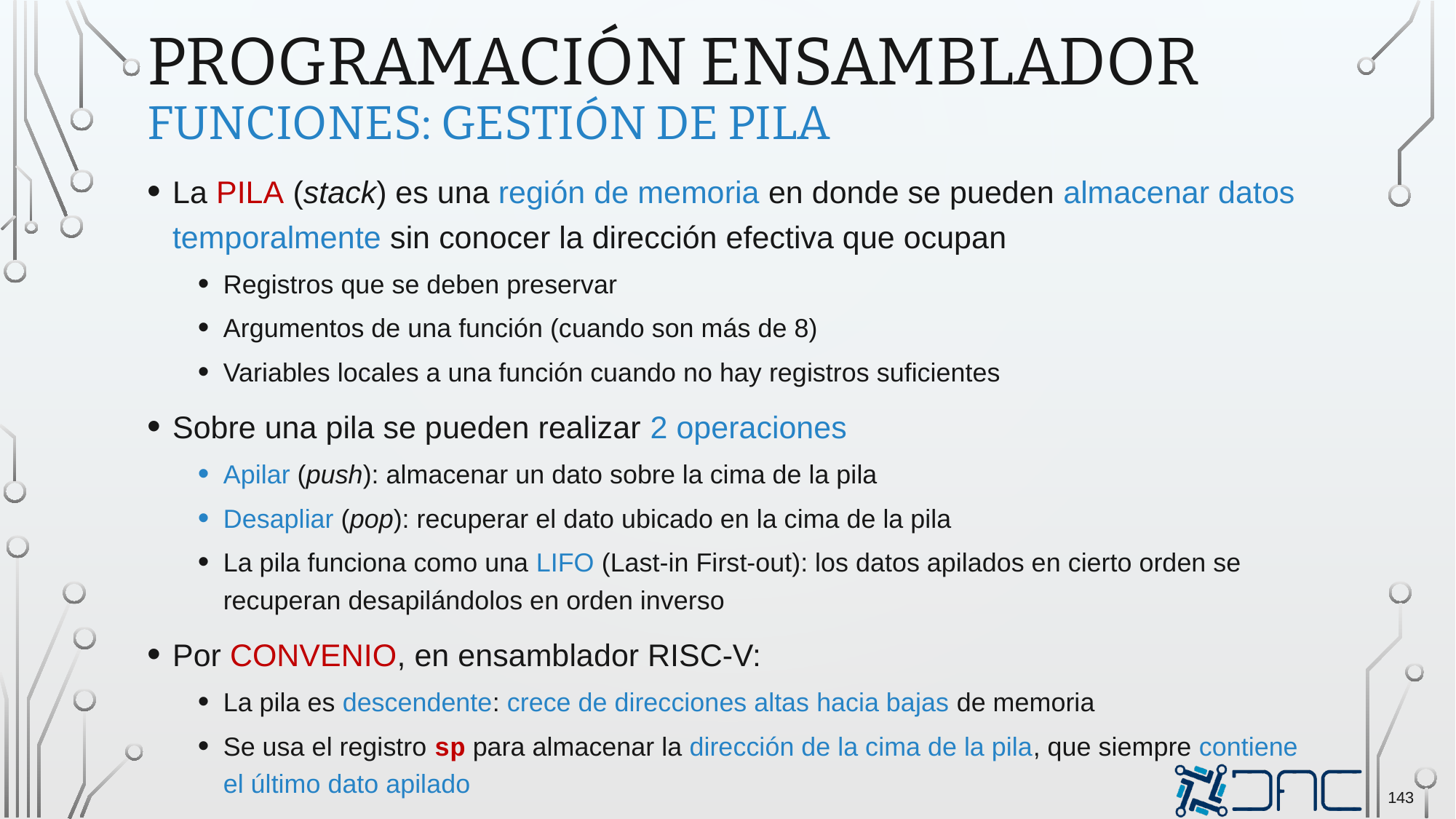

# Programación ensamblador funciones: Gestión de pila
La PILA (stack) es una región de memoria en donde se pueden almacenar datos temporalmente sin conocer la dirección efectiva que ocupan
Registros que se deben preservar
Argumentos de una función (cuando son más de 8)
Variables locales a una función cuando no hay registros suficientes
Sobre una pila se pueden realizar 2 operaciones
Apilar (push): almacenar un dato sobre la cima de la pila
Desapliar (pop): recuperar el dato ubicado en la cima de la pila
La pila funciona como una LIFO (Last-in First-out): los datos apilados en cierto orden se recuperan desapilándolos en orden inverso
Por CONVENIO, en ensamblador RISC-V:
La pila es descendente: crece de direcciones altas hacia bajas de memoria
Se usa el registro sp para almacenar la dirección de la cima de la pila, que siempre contiene el último dato apilado
143